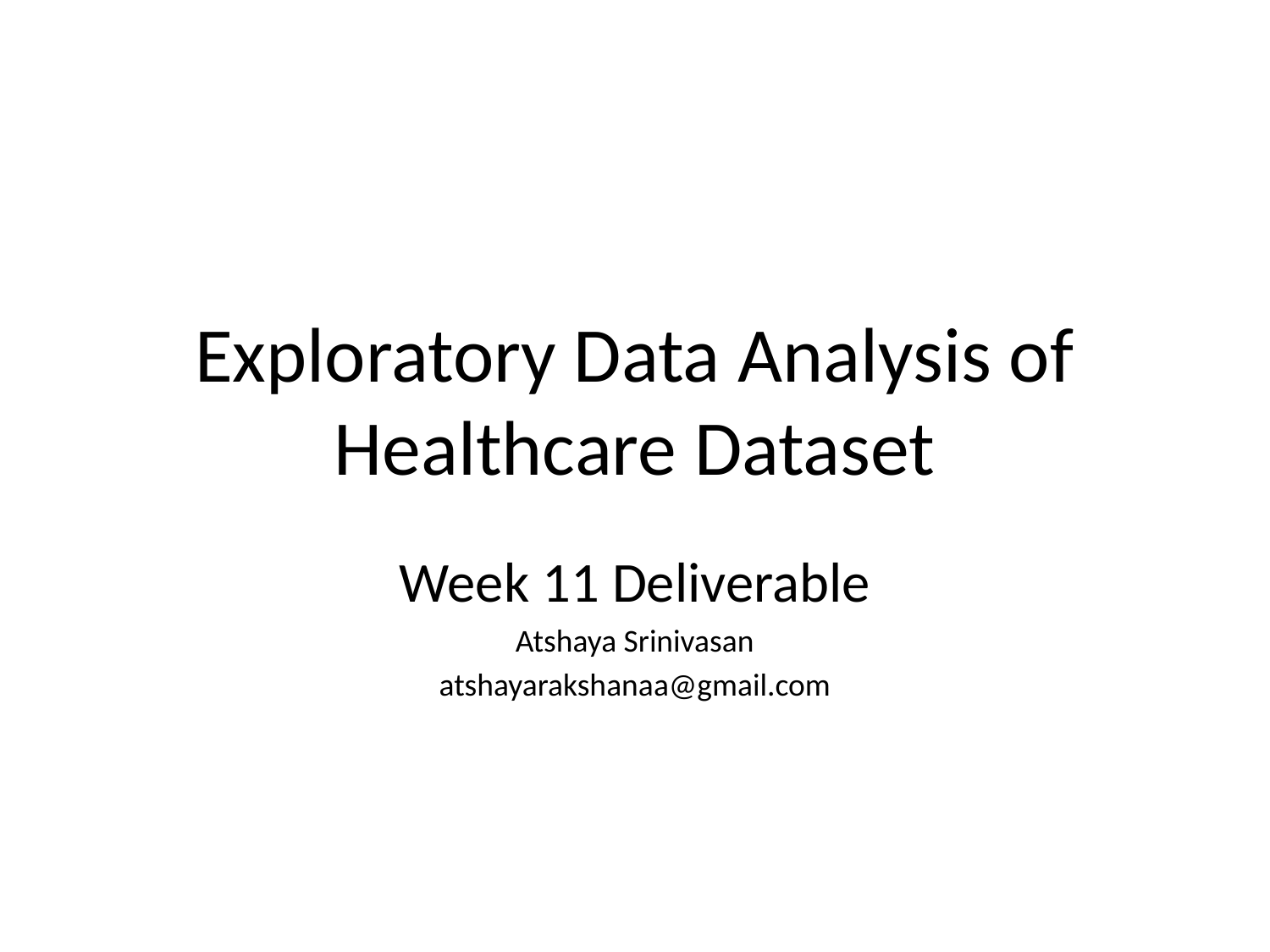

# Exploratory Data Analysis of Healthcare Dataset
Week 11 Deliverable
Atshaya Srinivasan
atshayarakshanaa@gmail.com